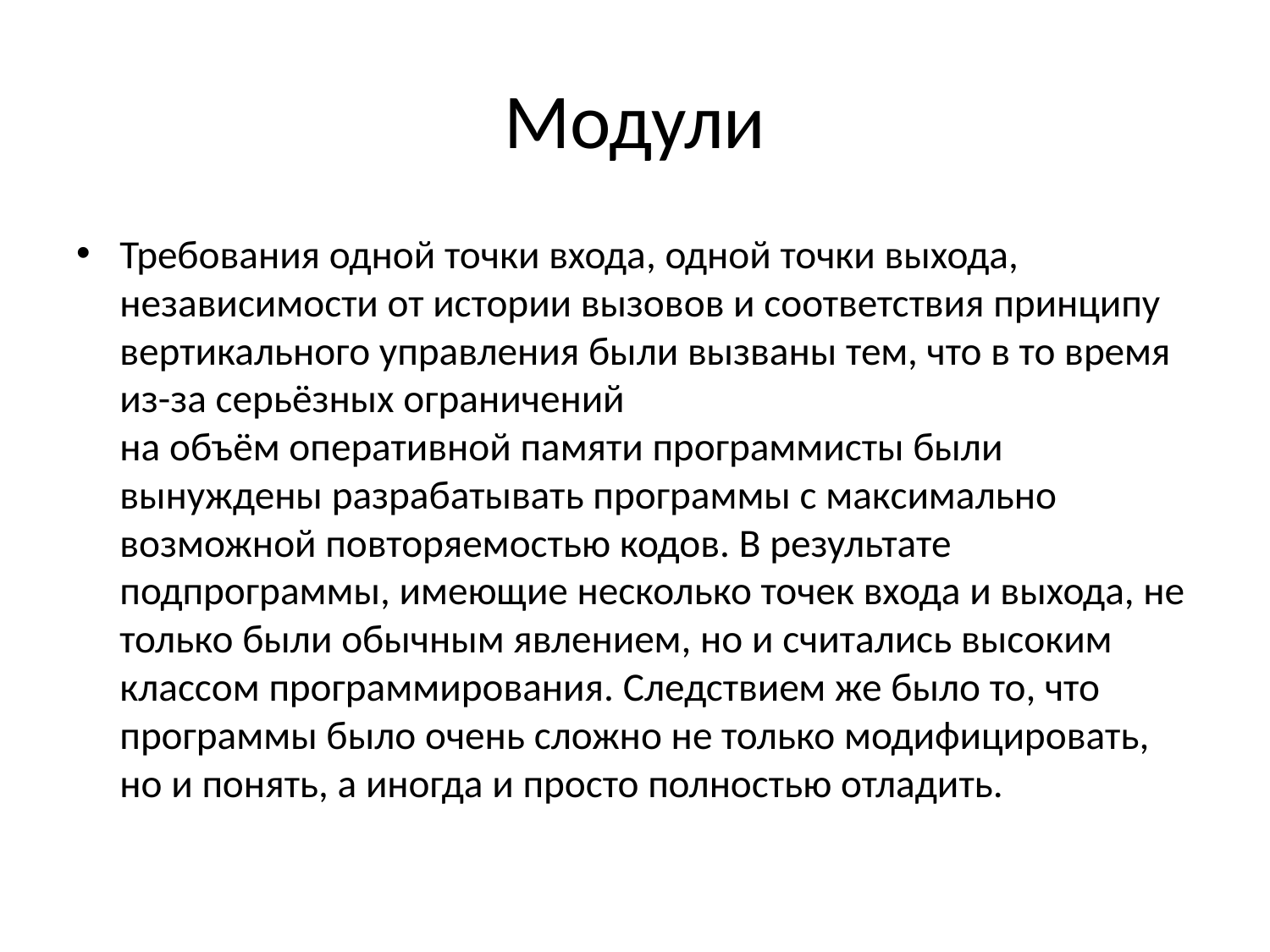

# Модули
Требования одной точки входа, одной точки выхода, независимости от истории вызовов и соответствия принципу вертикального управления были вызваны тем, что в то время из-за серьёзных ограничений
на объём оперативной памяти программисты были вынуждены разрабатывать программы с максимально возможной повторяемостью кодов. В результате подпрограммы, имеющие несколько точек входа и выхода, не только были обычным явлением, но и считались высоким классом программирования. Следствием же было то, что программы было очень сложно не только модифицировать, но и понять, а иногда и просто полностью отладить.